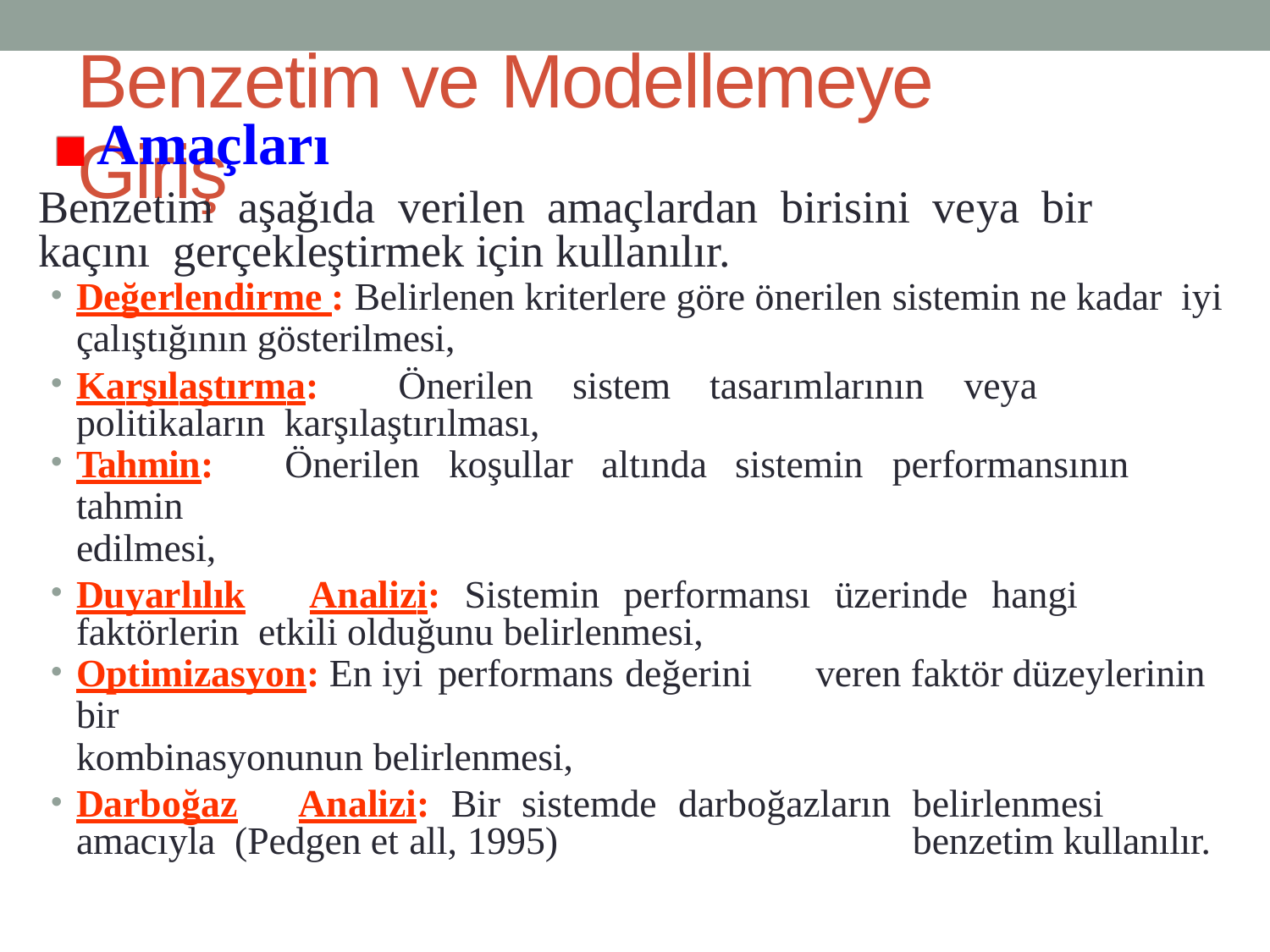

# Benzetim ve Modellemeye Giriş
Amaçları
Benzetim	aşağıda	verilen	amaçlardan	birisini	veya	bir	kaçını  gerçekleştirmek için kullanılır.
Değerlendirme : Belirlenen kriterlere göre önerilen sistemin ne kadar  iyi
çalıştığının gösterilmesi,
Karşılaştırma:	Önerilen	sistem	tasarımlarının	veya	politikaların  karşılaştırılması,
Tahmin:	Önerilen	koşullar	altında	sistemin	performansının	tahmin
edilmesi,
Duyarlılık	Analizi:	Sistemin	performansı	üzerinde	hangi	faktörlerin  etkili olduğunu belirlenmesi,
Optimizasyon: En iyi performans değerini	veren faktör düzeylerinin bir
kombinasyonunun belirlenmesi,
Darboğaz	Analizi:	Bir	sistemde	darboğazların	belirlenmesi	amacıyla  (Pedgen et all, 1995)		benzetim kullanılır.